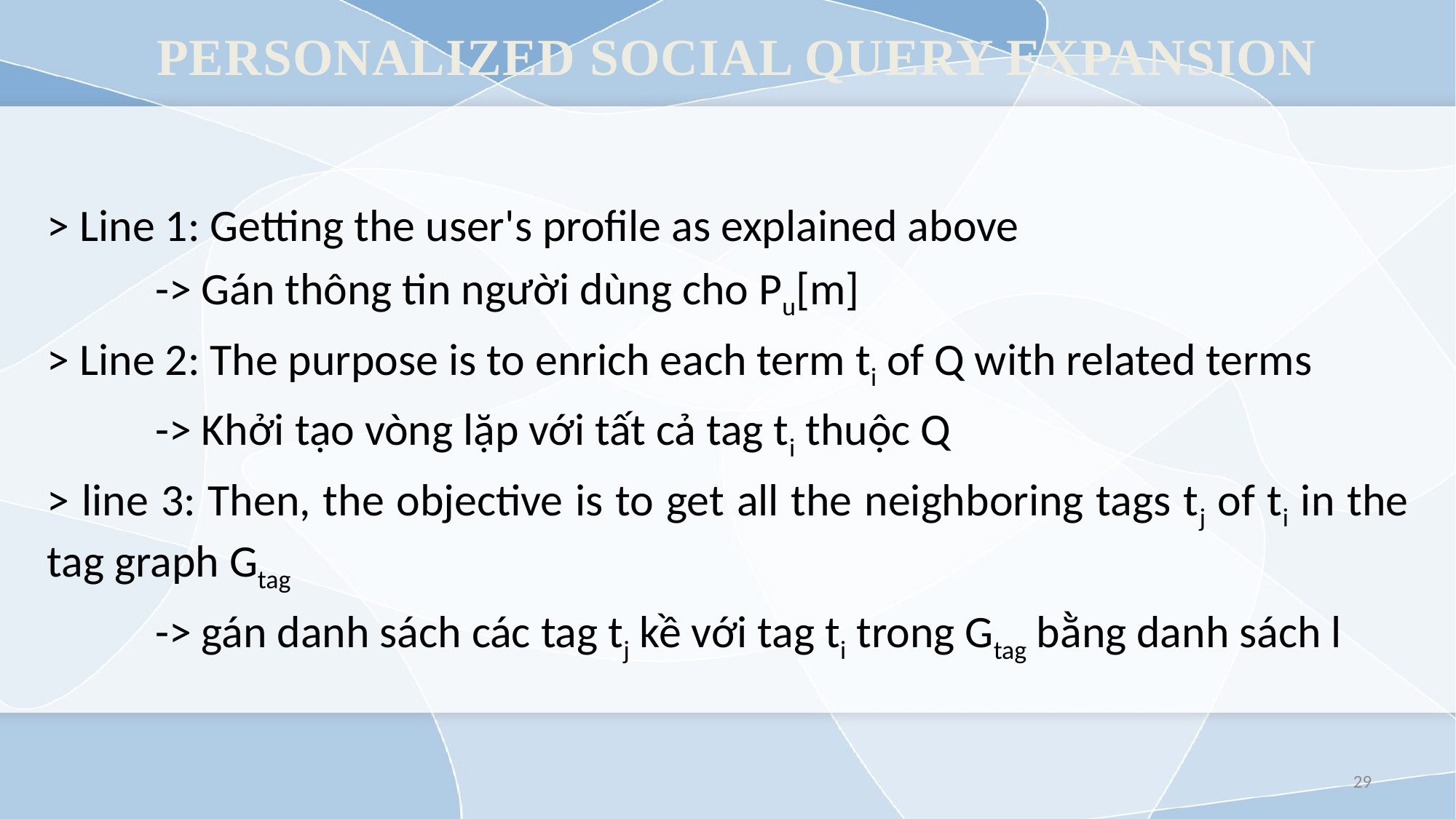

# PERSONALIZED SOCIAL QUERY EXPANSION
> Line 1: Getting the user's profile as explained above
	-> Gán thông tin người dùng cho Pu[m]
> Line 2: The purpose is to enrich each term ti of Q with related terms
	-> Khởi tạo vòng lặp với tất cả tag ti thuộc Q
> line 3: Then, the objective is to get all the neighboring tags tj of ti in the tag graph Gtag
	-> gán danh sách các tag tj kề với tag ti trong Gtag bằng danh sách l

29